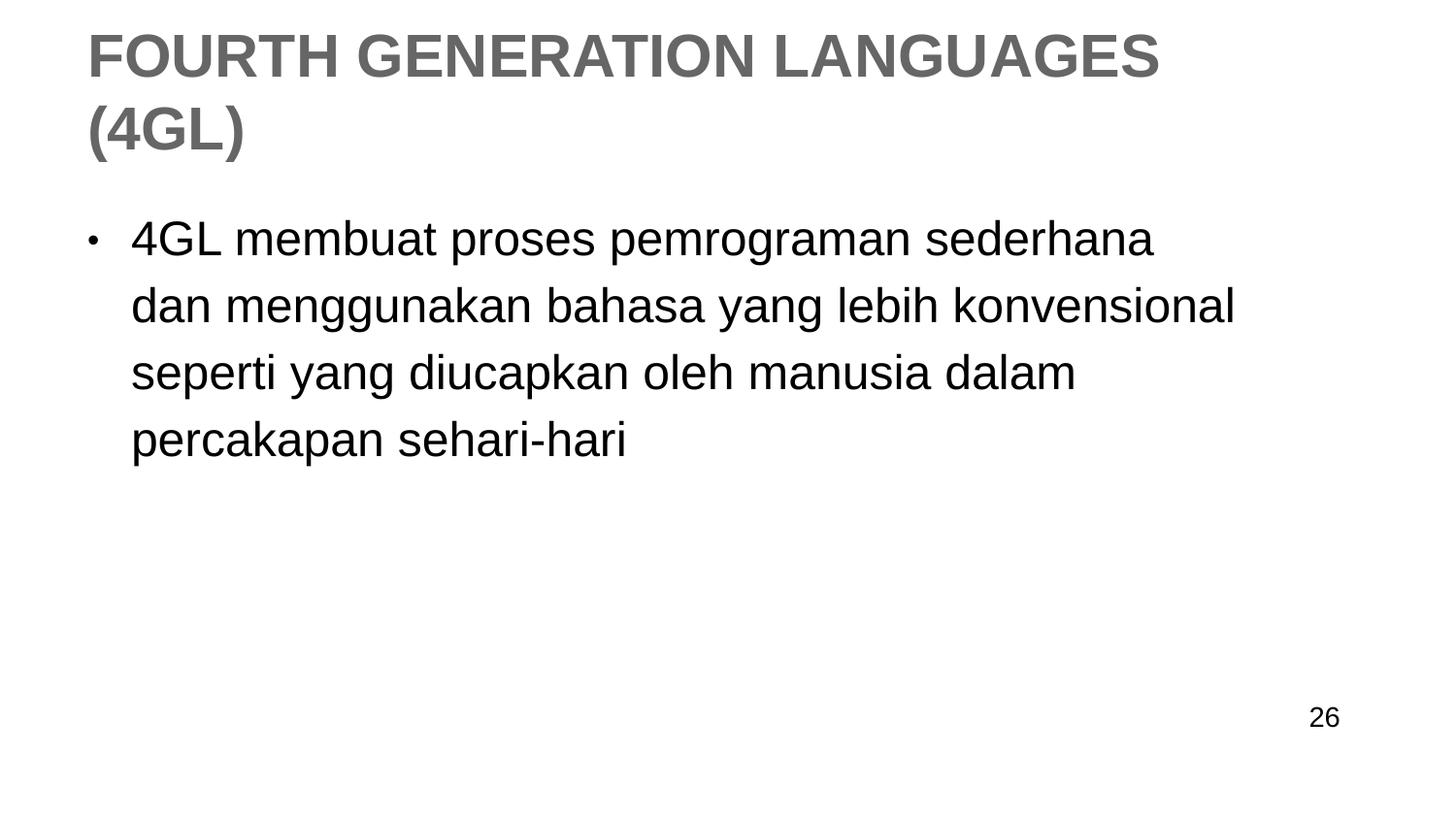

# Fourth Generation Languages (4GL)
4GL membuat proses pemrograman sederhana dan menggunakan bahasa yang lebih konvensional seperti yang diucapkan oleh manusia dalam percakapan sehari-hari

26